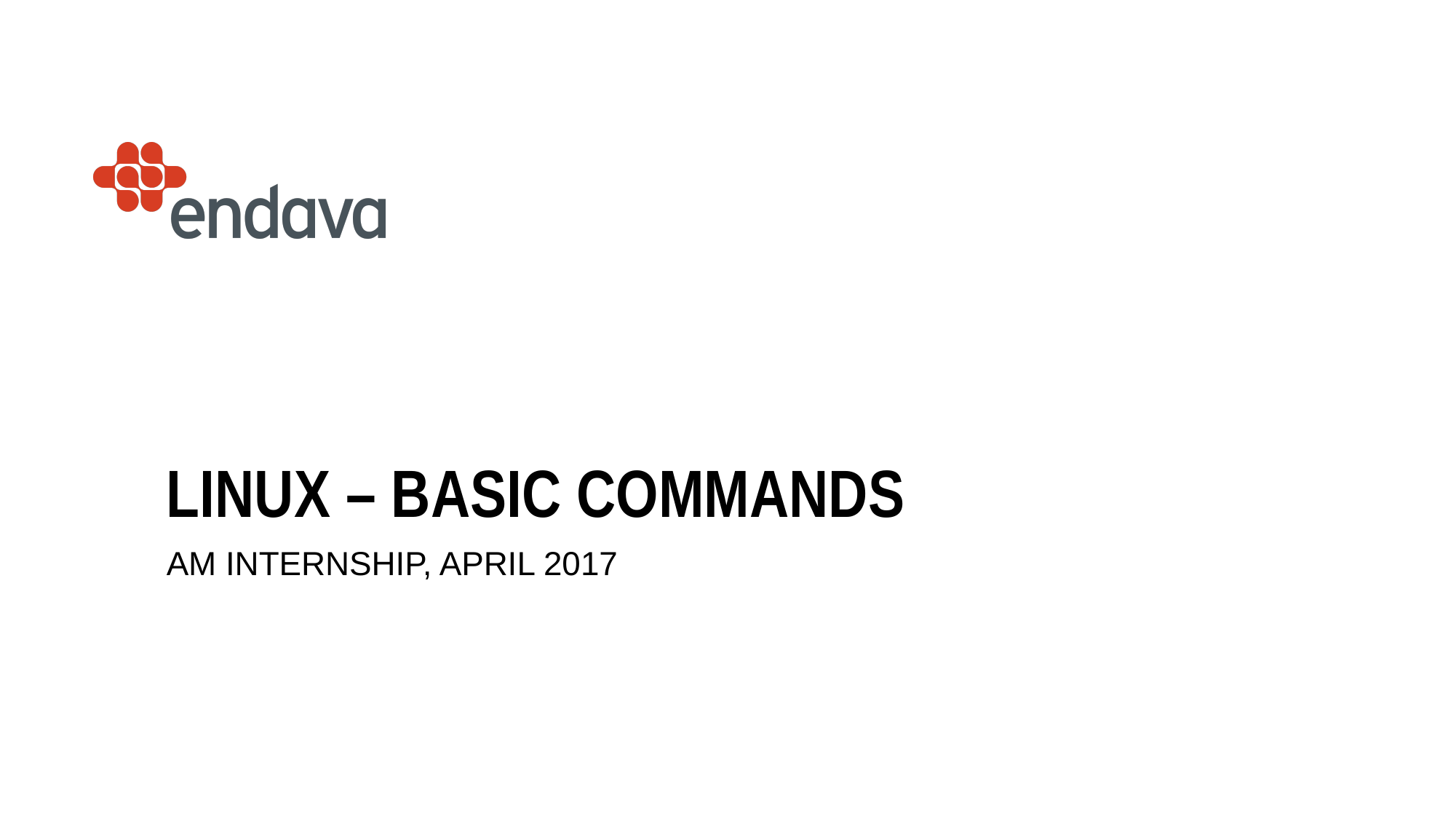

# Linux – Basic commands
AM Internship, April 2017